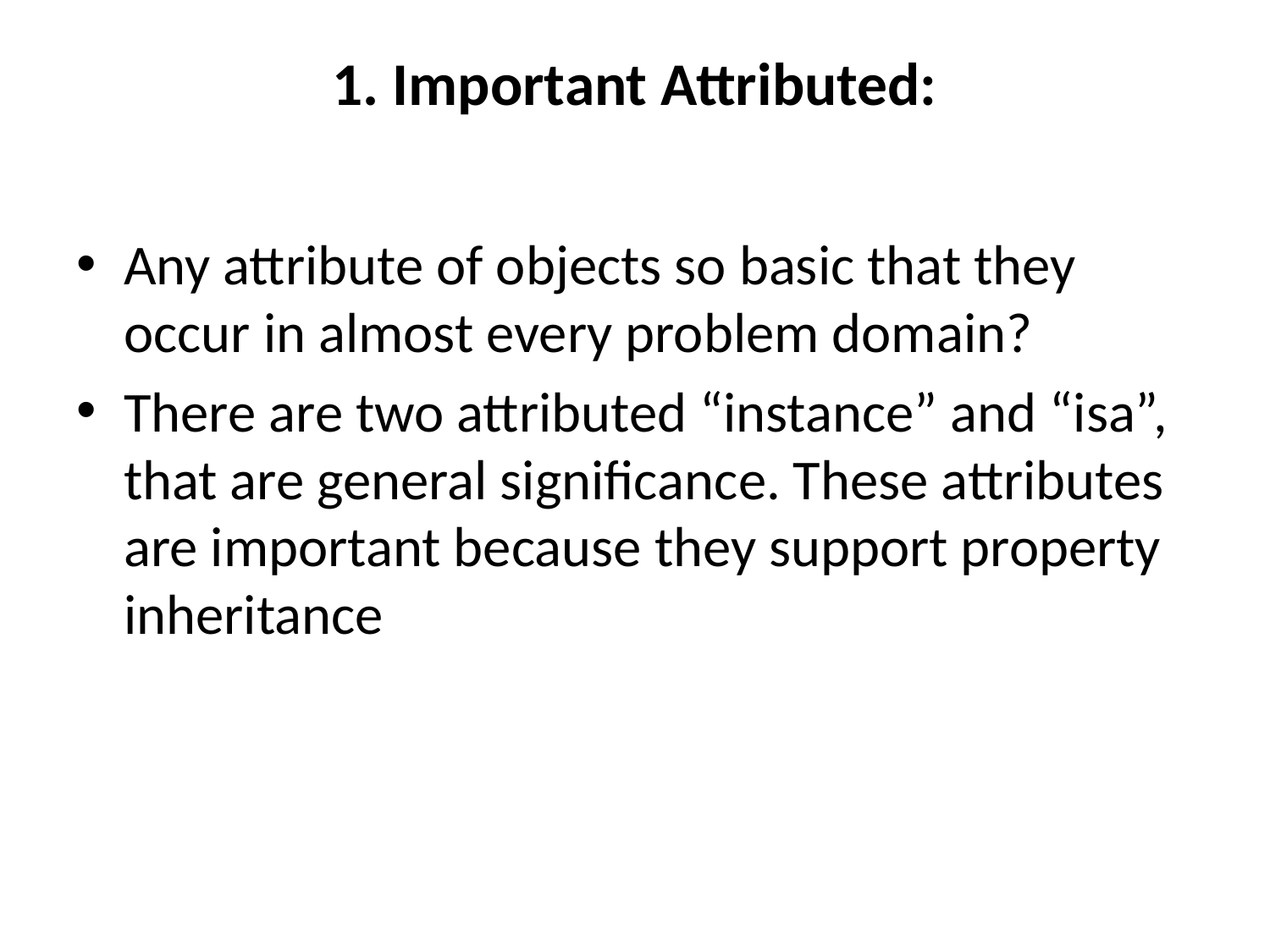

# 1. Important Attributed:
Any attribute of objects so basic that they occur in almost every problem domain?
There are two attributed “instance” and “isa”, that are general significance. These attributes are important because they support property inheritance